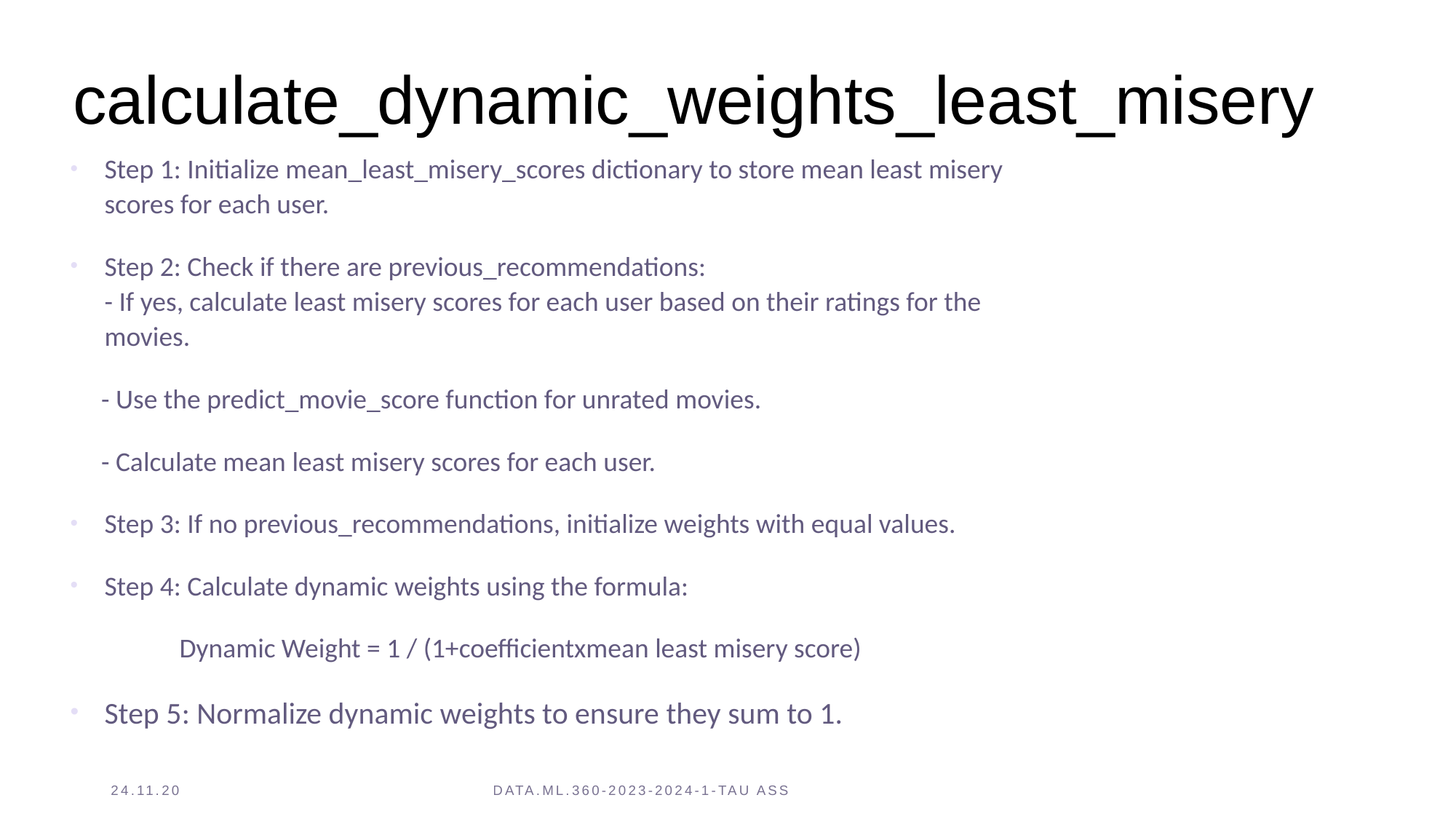

# calculate_dynamic_weights_least_misery
Step 1: Initialize mean_least_misery_scores dictionary to store mean least misery scores for each user.
Step 2: Check if there are previous_recommendations:
- If yes, calculate least misery scores for each user based on their ratings for the movies.
     - Use the predict_movie_score function for unrated movies.
     - Calculate mean least misery scores for each user.
Step 3: If no previous_recommendations, initialize weights with equal values.
Step 4: Calculate dynamic weights using the formula:
	Dynamic Weight = 1 / (1+coefficientxmean least misery score)
Step 5: Normalize dynamic weights to ensure they sum to 1.
24.11.2023
DATA.ML.360-2023-2024-1-TAU Assignmnt III
5